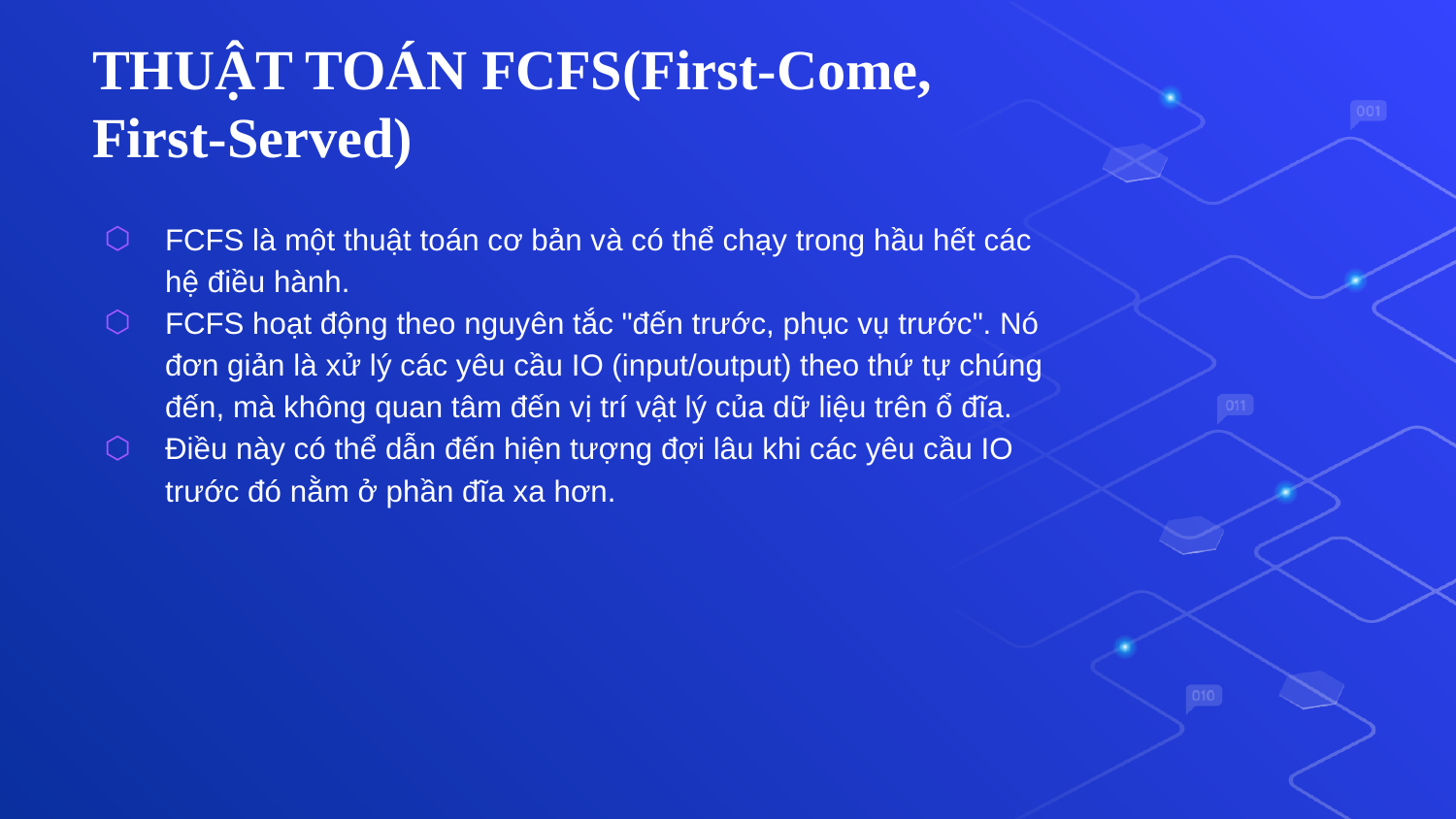

# THUẬT TOÁN FCFS(First-Come, First-Served)
FCFS là một thuật toán cơ bản và có thể chạy trong hầu hết các hệ điều hành.
FCFS hoạt động theo nguyên tắc "đến trước, phục vụ trước". Nó đơn giản là xử lý các yêu cầu IO (input/output) theo thứ tự chúng đến, mà không quan tâm đến vị trí vật lý của dữ liệu trên ổ đĩa.
Điều này có thể dẫn đến hiện tượng đợi lâu khi các yêu cầu IO trước đó nằm ở phần đĩa xa hơn.
5